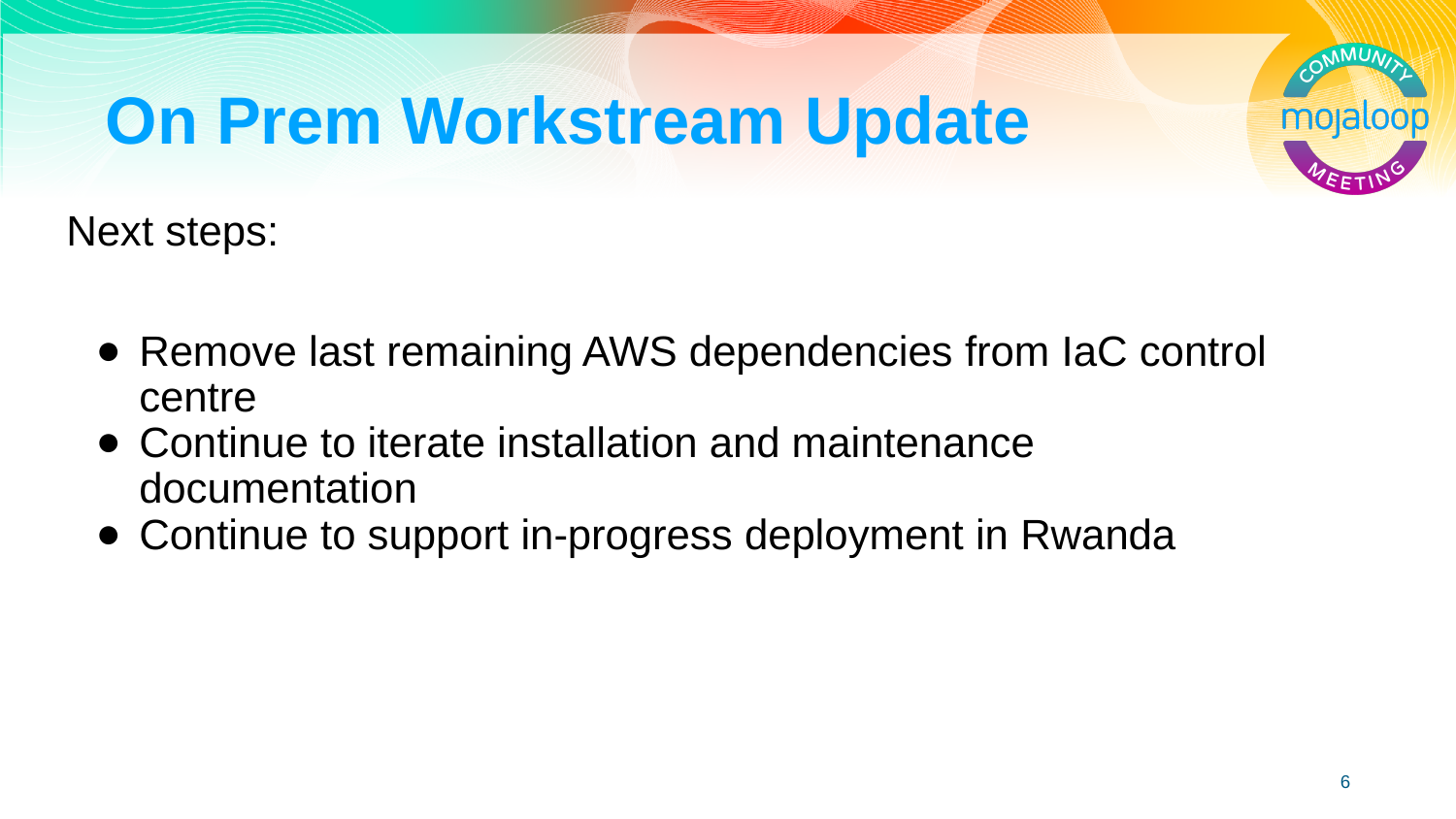

# On Prem Workstream Update
Next steps:

Remove last remaining AWS dependencies from IaC control centre
Continue to iterate installation and maintenance documentation
Continue to support in-progress deployment in Rwanda

6